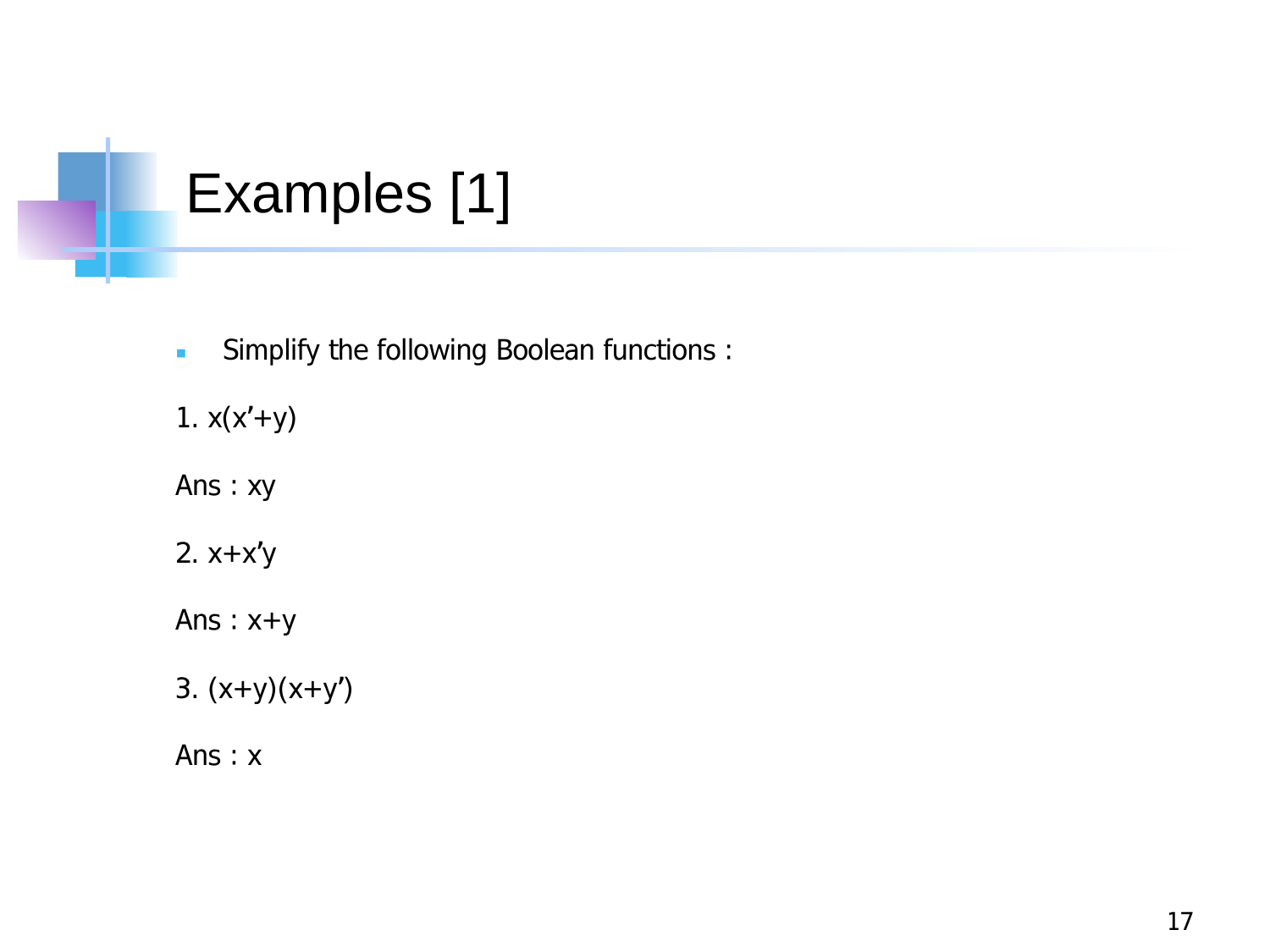

# Examples [1]
Simplify the following Boolean functions :

1. x(x’+y)

Ans : xy

2. x+x’y

Ans : x+y

3. (x+y)(x+y’)

Ans : x
17